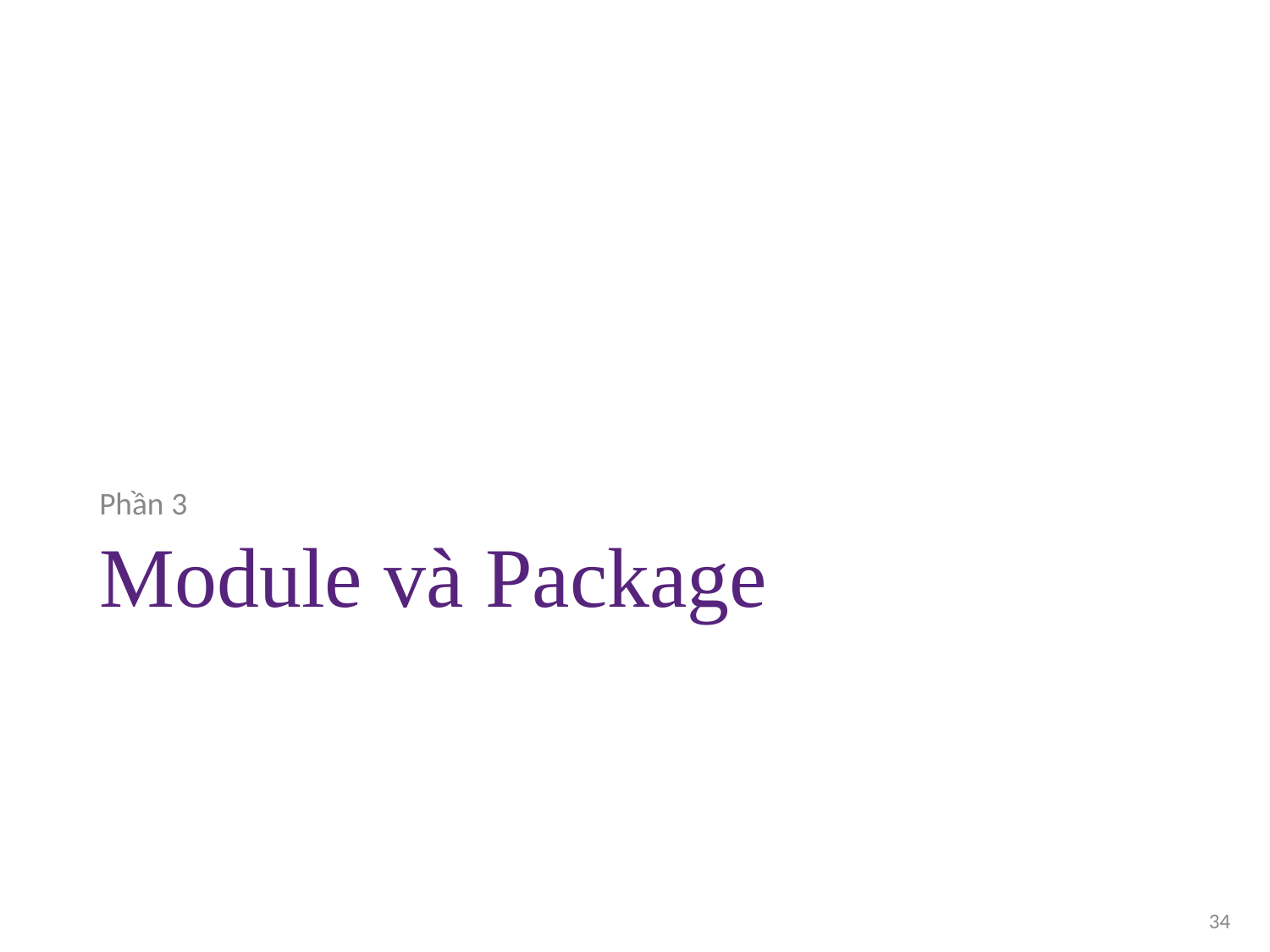

Phần 3
# Module và Package

34